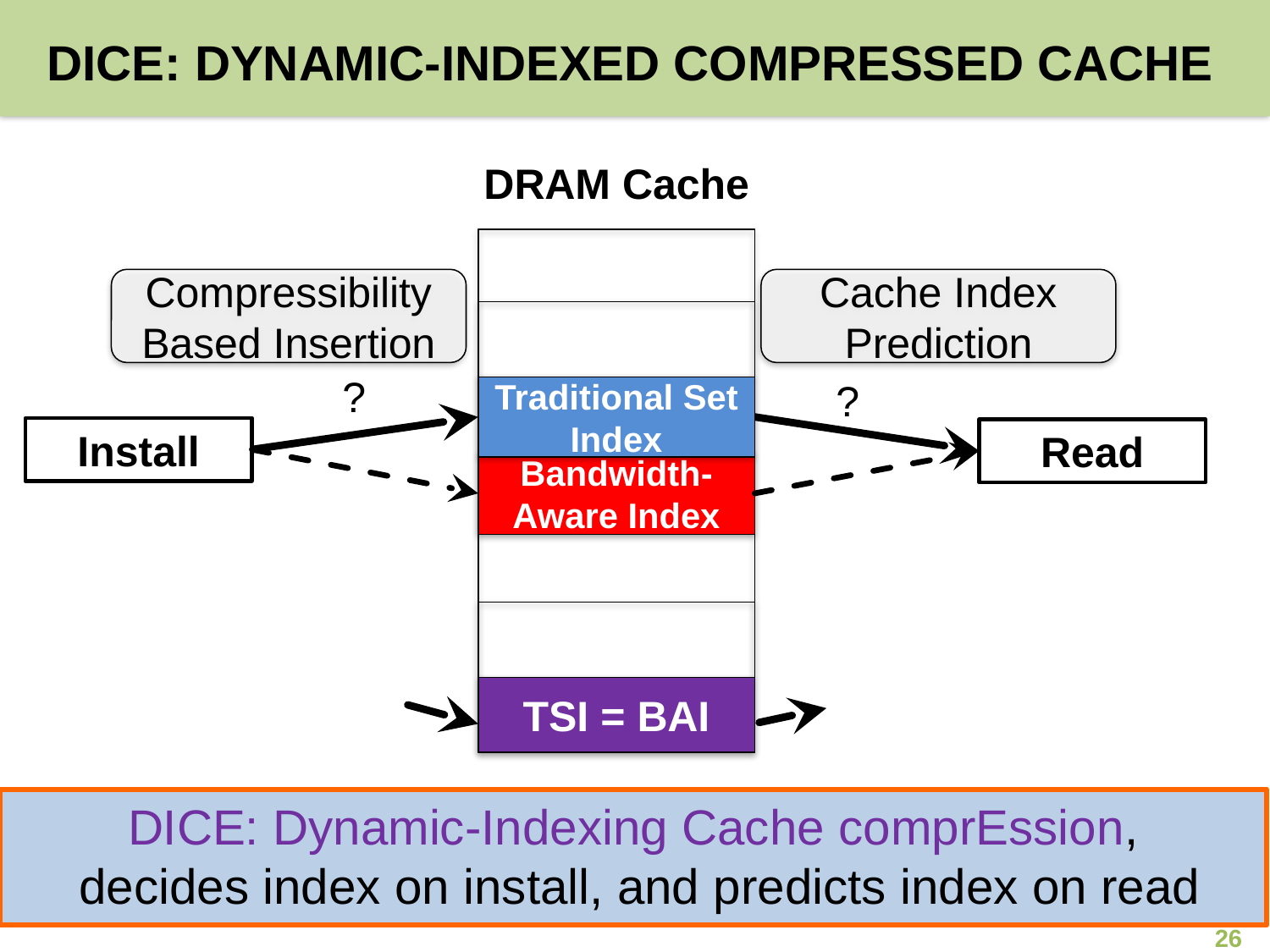

# DICE: Dynamic-indexed Compressed Cache
DRAM Cache

Compressibility Based Insertion
Cache Index Prediction

?
?
Traditional Set Index
Install
Read
Bandwidth-Aware Index

TSI = BAI
DICE: Dynamic-Indexing Cache comprEssion,
 decides index on install, and predicts index on read
26